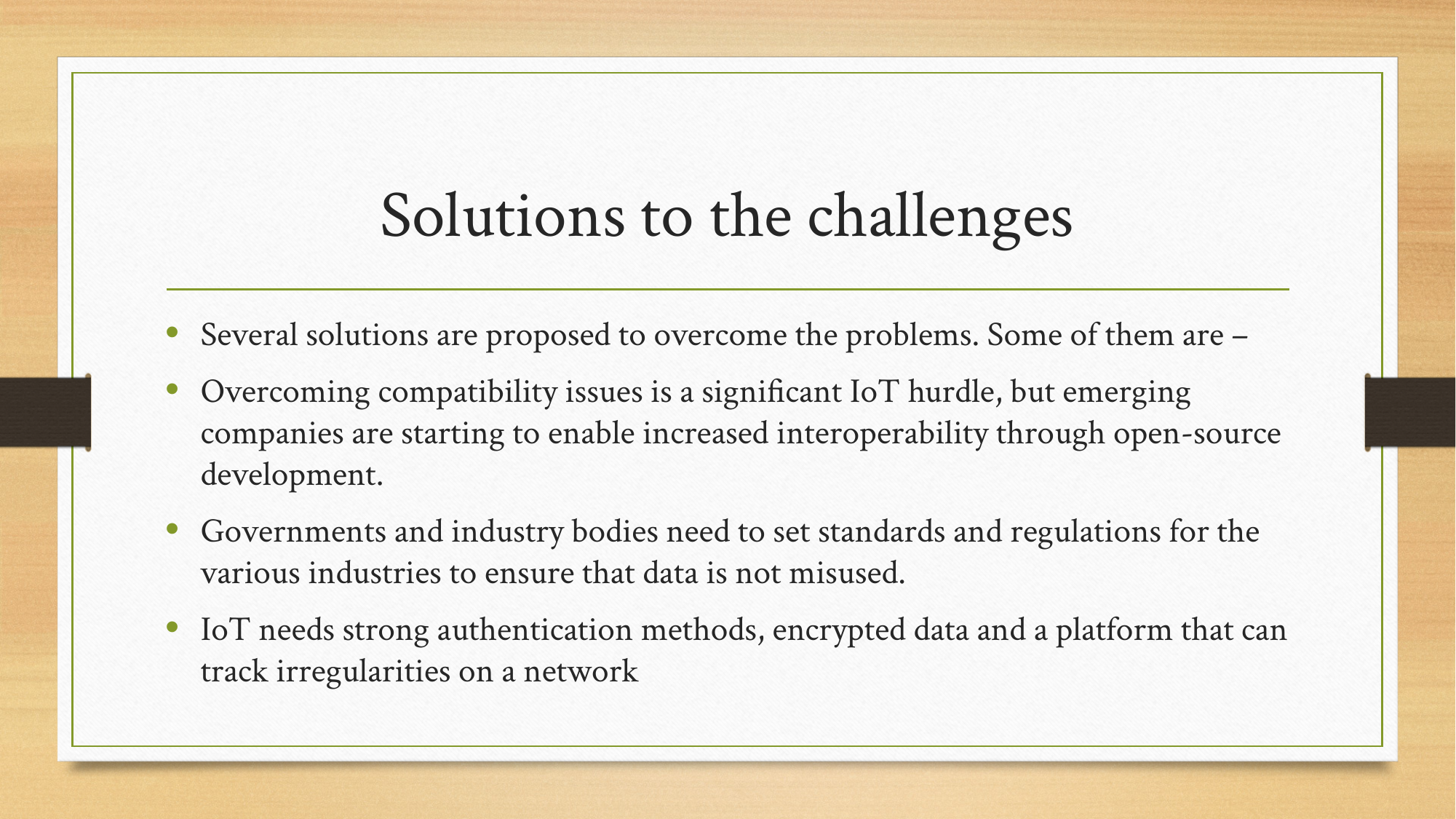

# Solutions to the challenges
Several solutions are proposed to overcome the problems. Some of them are –
Overcoming compatibility issues is a significant IoT hurdle, but emerging companies are starting to enable increased interoperability through open-source development.
Governments and industry bodies need to set standards and regulations for the various industries to ensure that data is not misused.
IoT needs strong authentication methods, encrypted data and a platform that can track irregularities on a network